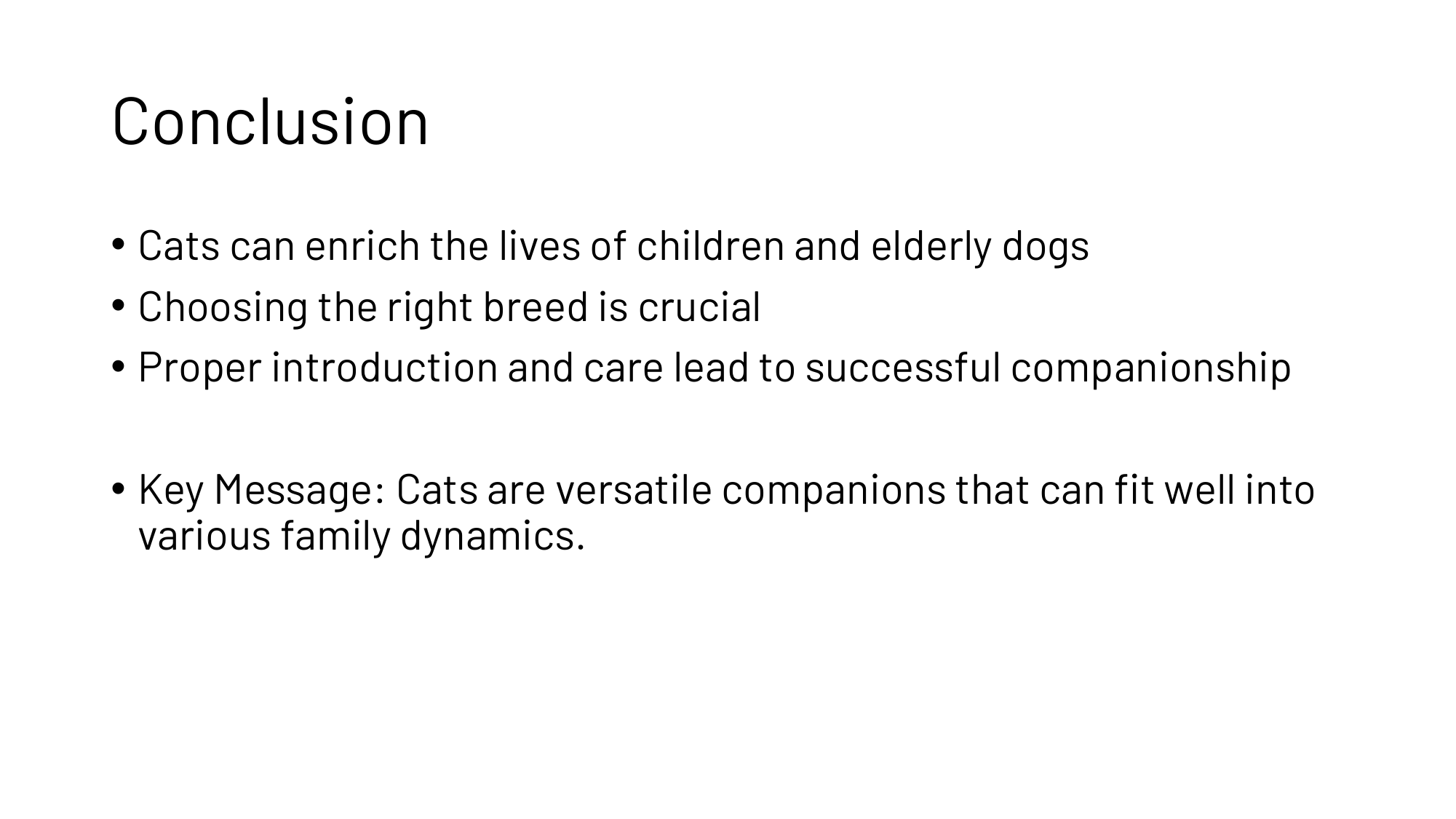

# Conclusion
Cats can enrich the lives of children and elderly dogs
Choosing the right breed is crucial
Proper introduction and care lead to successful companionship

Key Message: Cats are versatile companions that can fit well into various family dynamics.